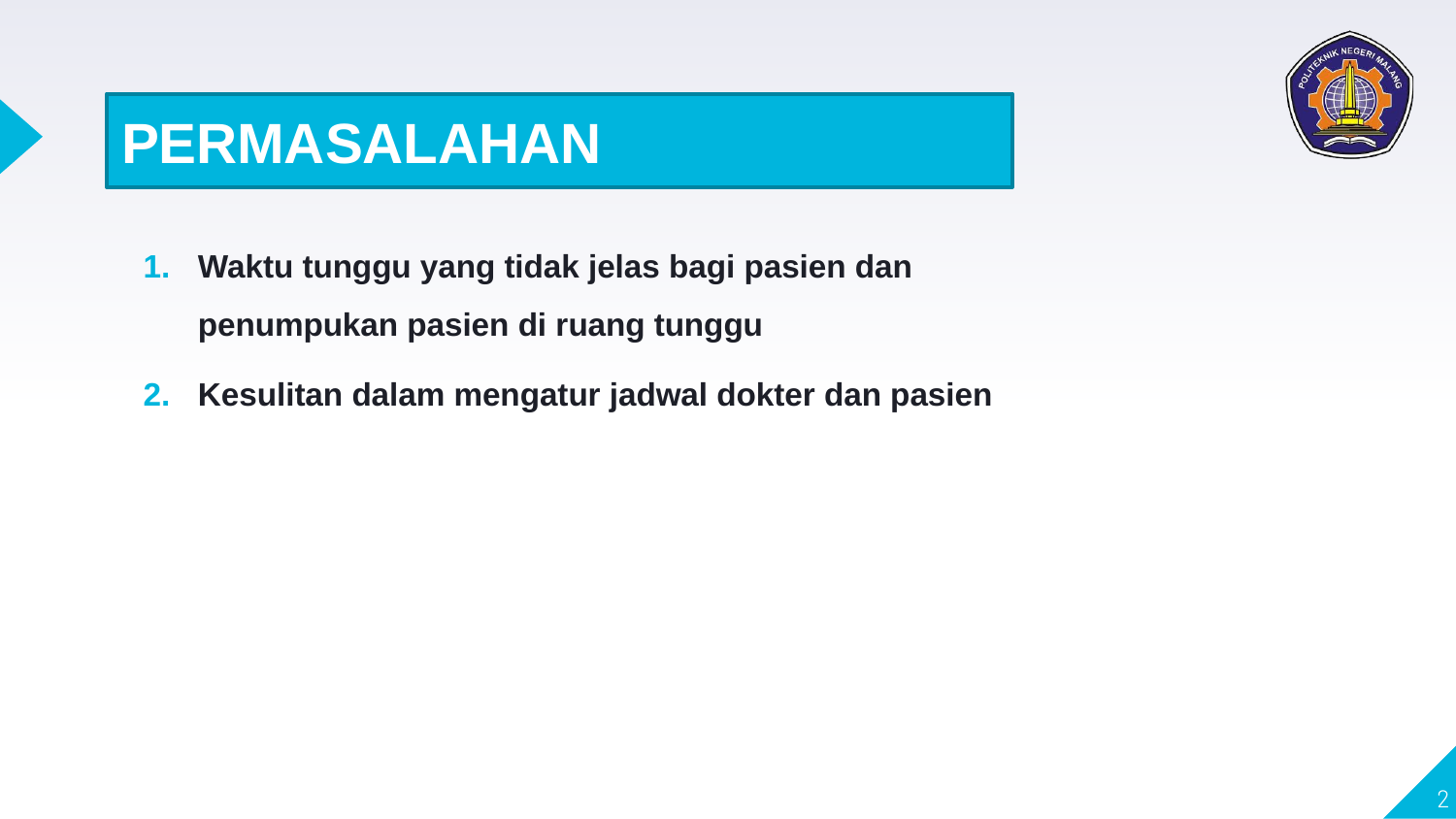

PERMASALAHAN
Waktu tunggu yang tidak jelas bagi pasien dan penumpukan pasien di ruang tunggu
Kesulitan dalam mengatur jadwal dokter dan pasien

2